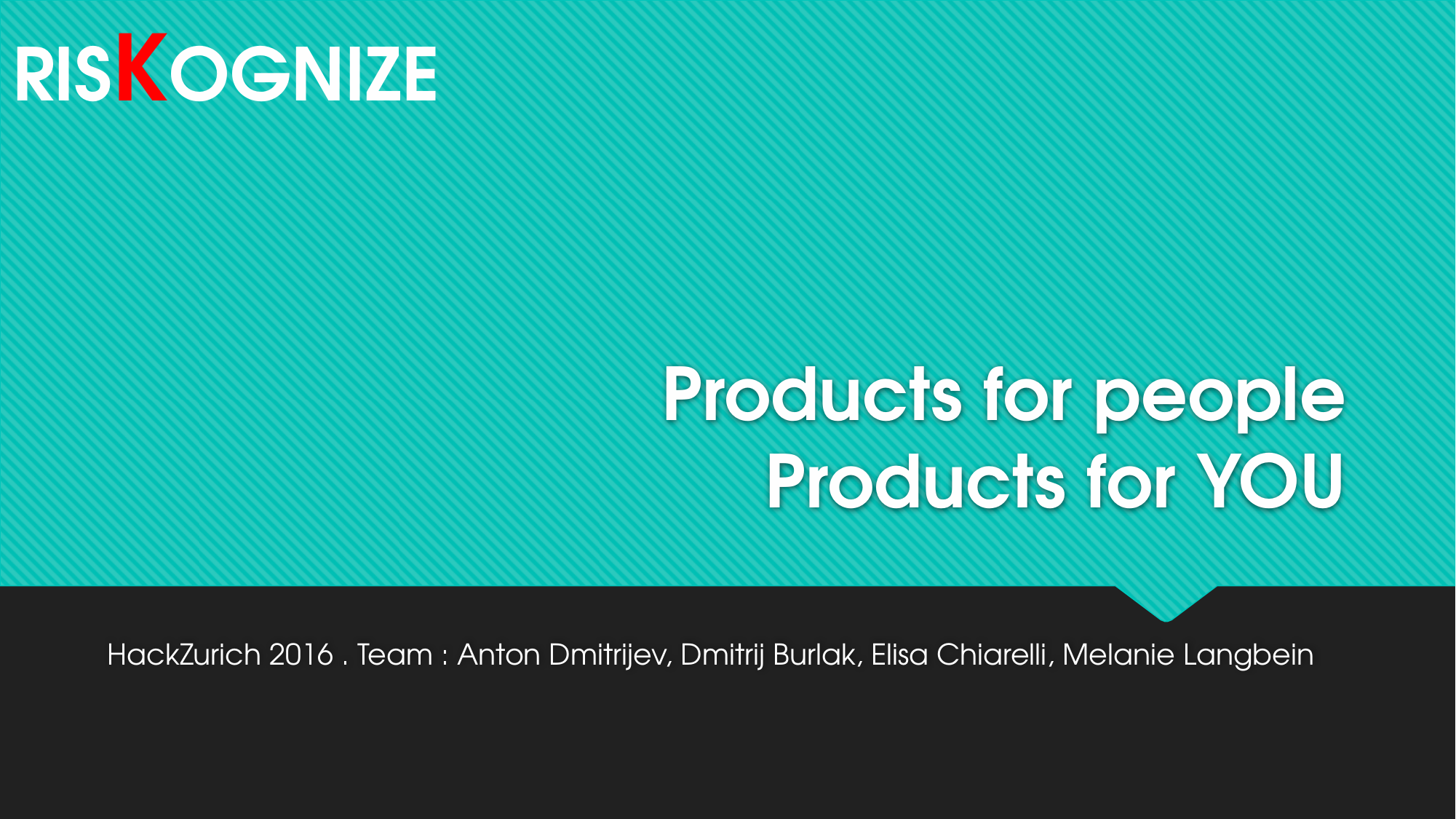

RISKOGNIZE
# Products for people Products for YOU
HackZurich 2016 . Team : Anton Dmitrijev, Dmitrij Burlak, Elisa Chiarelli, Melanie Langbein